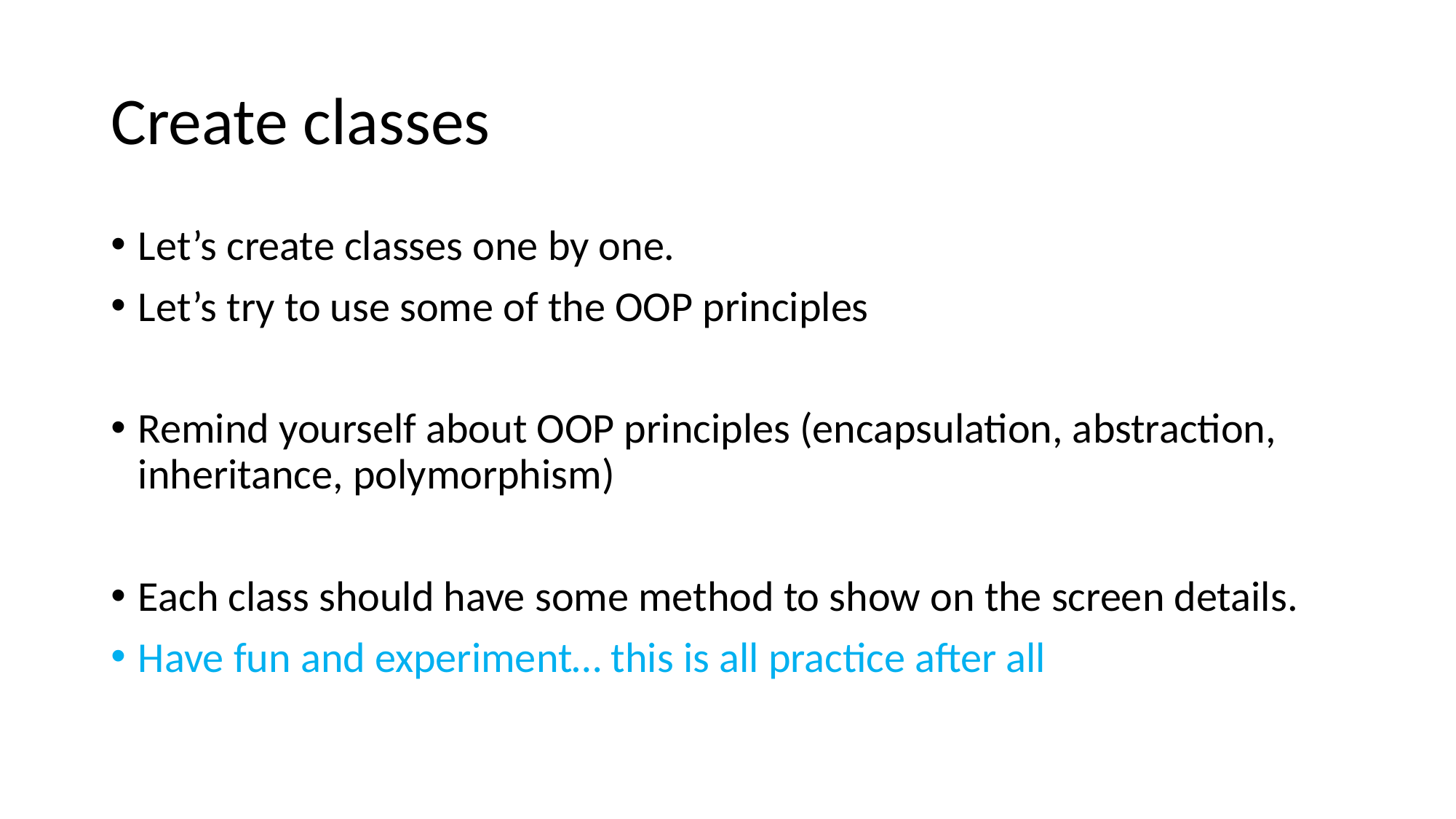

# Create classes
Let’s create classes one by one.
Let’s try to use some of the OOP principles

Remind yourself about OOP principles (encapsulation, abstraction, inheritance, polymorphism)

Each class should have some method to show on the screen details.
Have fun and experiment… this is all practice after all